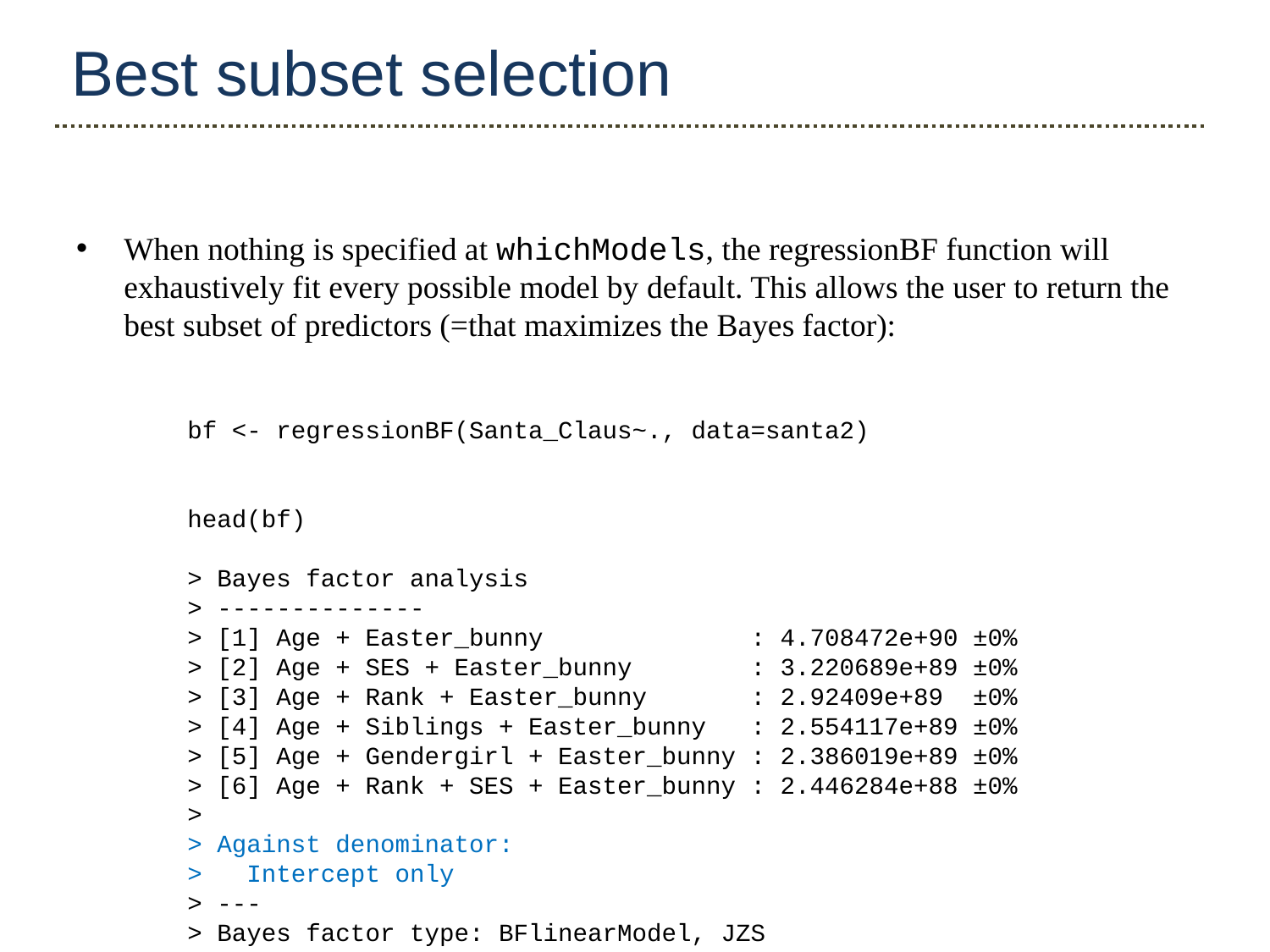

Best subset selection
When nothing is specified at whichModels, the regressionBF function will exhaustively fit every possible model by default. This allows the user to return the best subset of predictors (=that maximizes the Bayes factor):

bf <- regressionBF(Santa_Claus~., data=santa2)
head(bf)

> Bayes factor analysis
> --------------
> [1] Age + Easter_bunny              : 4.708472e+90 ±0%
> [2] Age + SES + Easter_bunny        : 3.220689e+89 ±0%
> [3] Age + Rank + Easter_bunny       : 2.92409e+89  ±0%
> [4] Age + Siblings + Easter_bunny   : 2.554117e+89 ±0%
> [5] Age + Gendergirl + Easter_bunny : 2.386019e+89 ±0%
> [6] Age + Rank + SES + Easter_bunny : 2.446284e+88 ±0%
>
> Against denominator:
>   Intercept only
> ---
> Bayes factor type: BFlinearModel, JZS